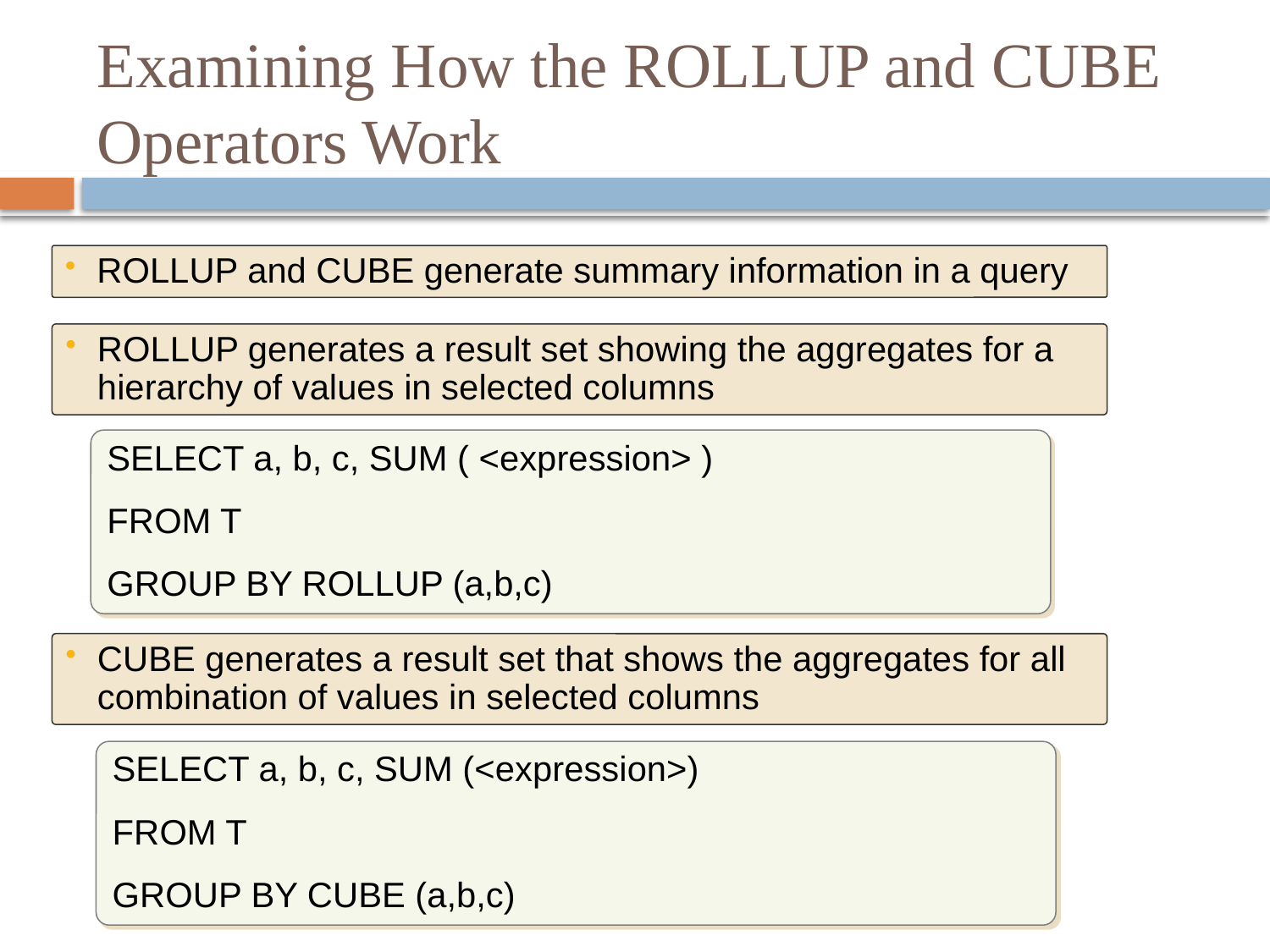

# Examining How the ROLLUP and CUBE Operators Work
ROLLUP and CUBE generate summary information in a query
ROLLUP generates a result set showing the aggregates for a hierarchy of values in selected columns
SELECT a, b, c, SUM ( <expression> )
FROM T
GROUP BY ROLLUP (a,b,c)
CUBE generates a result set that shows the aggregates for all combination of values in selected columns
SELECT a, b, c, SUM (<expression>)
FROM T
GROUP BY CUBE (a,b,c)